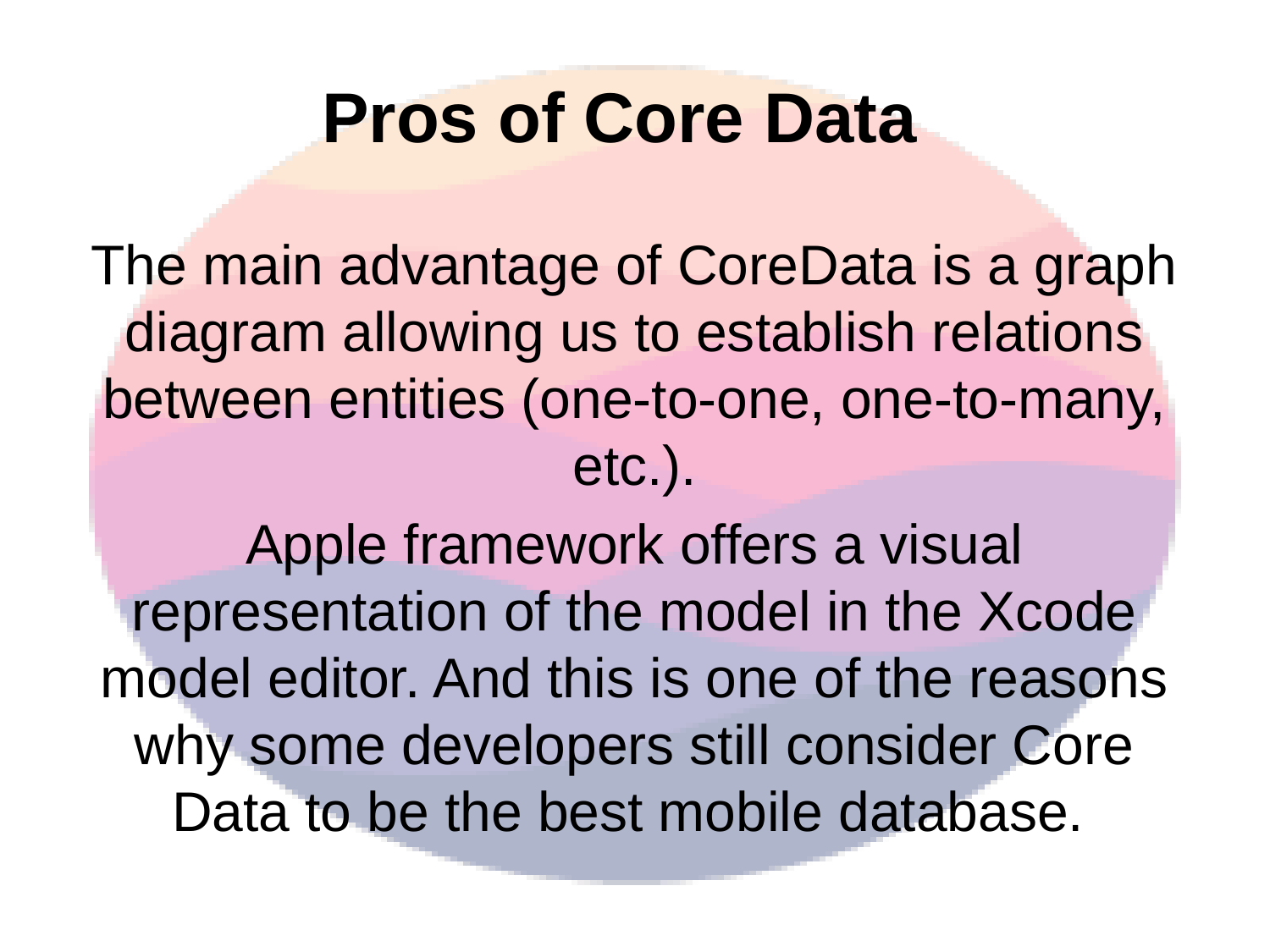

Pros of Core Data
The main advantage of CoreData is a graph diagram allowing us to establish relations between entities (one-to-one, one-to-many, etc.).
Apple framework offers a visual representation of the model in the Xcode model editor. And this is one of the reasons why some developers still consider Core Data to be the best mobile database.